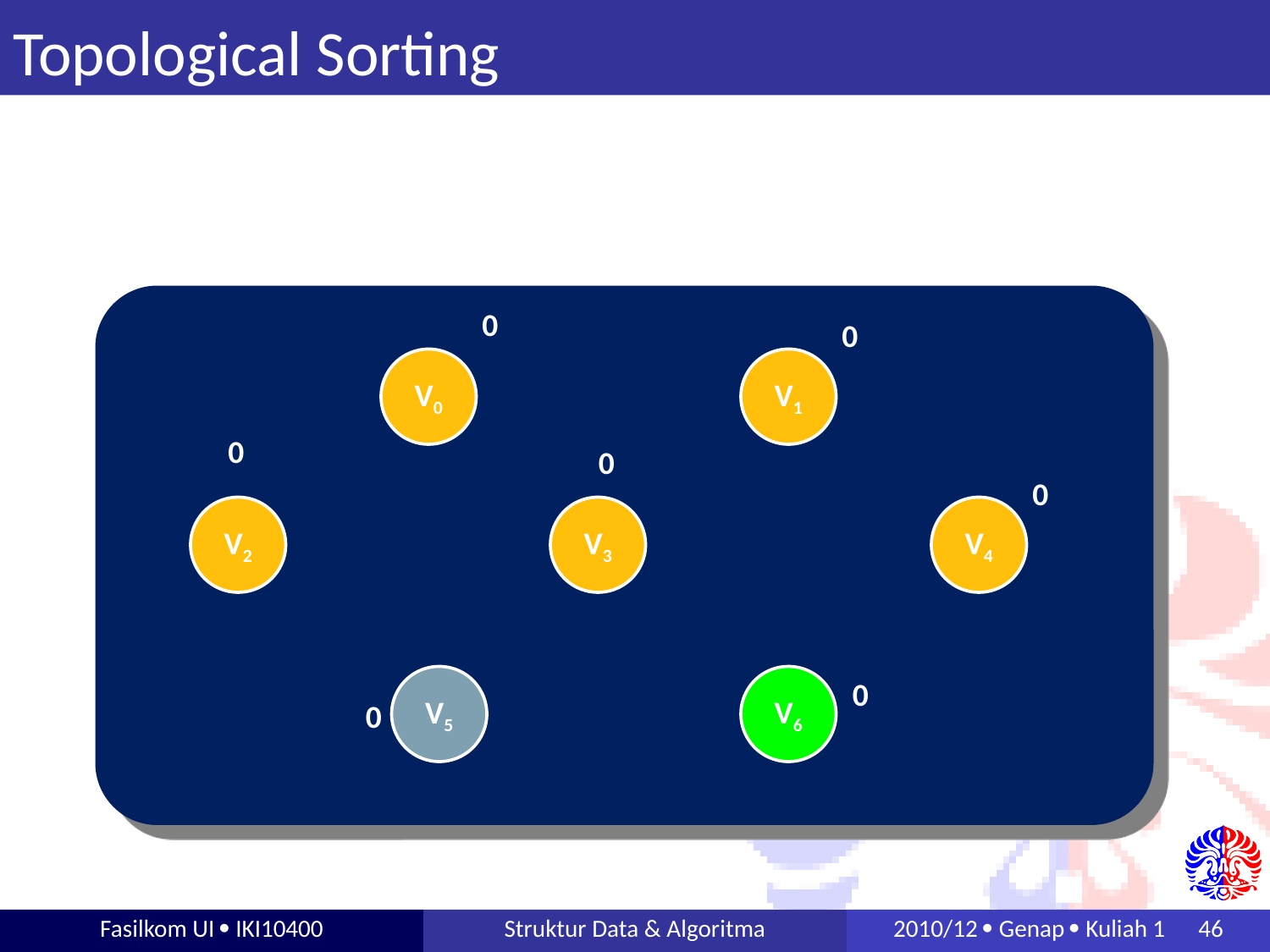

# Topological Sorting

0
0
0
0
0
0
0
V0
V1
V2
V3
V4
V5
V6